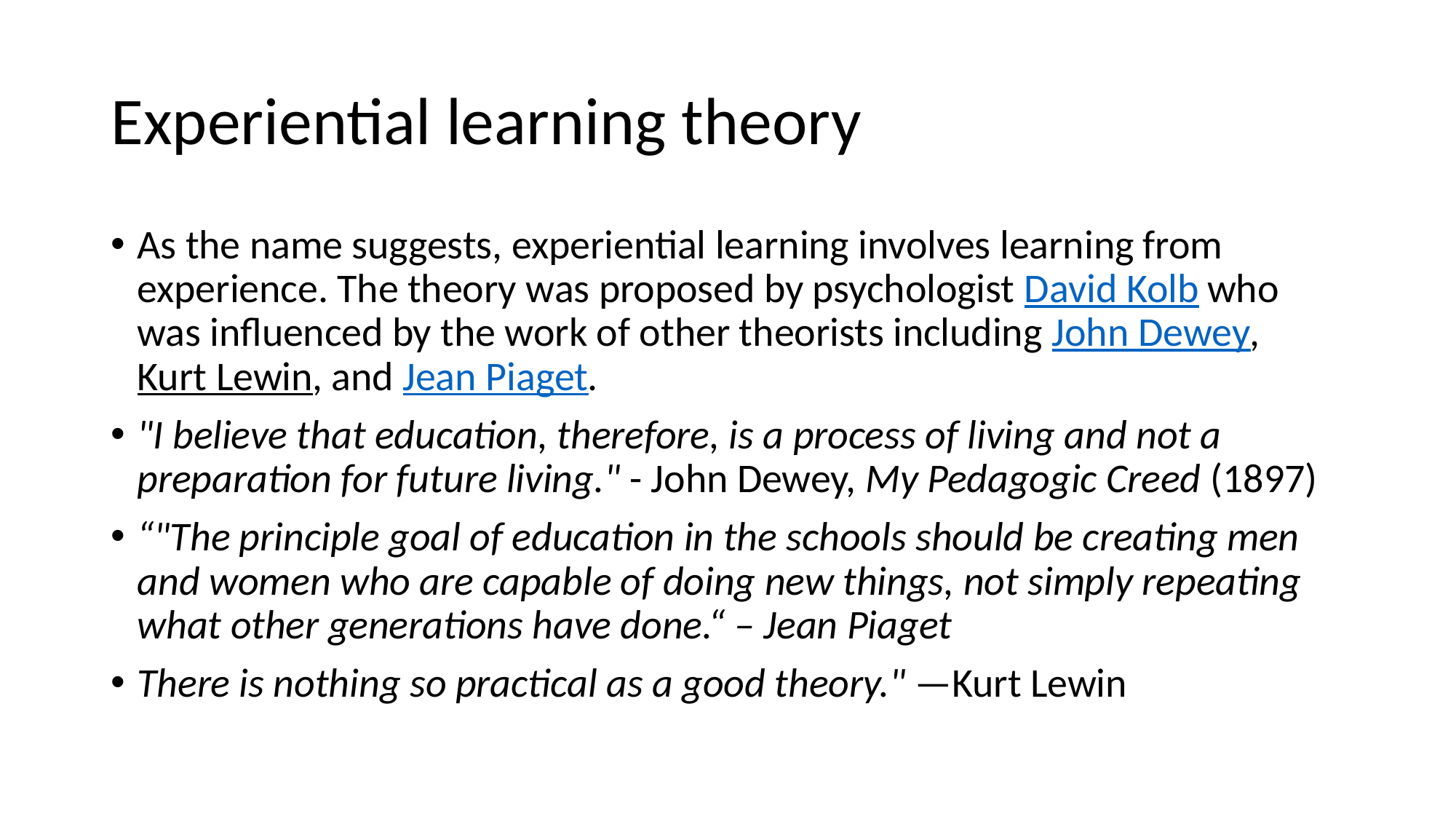

# Experiential learning theory
As the name suggests, experiential learning involves learning from experience. The theory was proposed by psychologist David Kolb who was influenced by the work of other theorists including John Dewey, Kurt Lewin, and Jean Piaget.
"I believe that education, therefore, is a process of living and not a preparation for future living." - John Dewey, My Pedagogic Creed (1897)
“"The principle goal of education in the schools should be creating men and women who are capable of doing new things, not simply repeating what other generations have done.“ – Jean Piaget
There is nothing so practical as a good theory." —Kurt Lewin